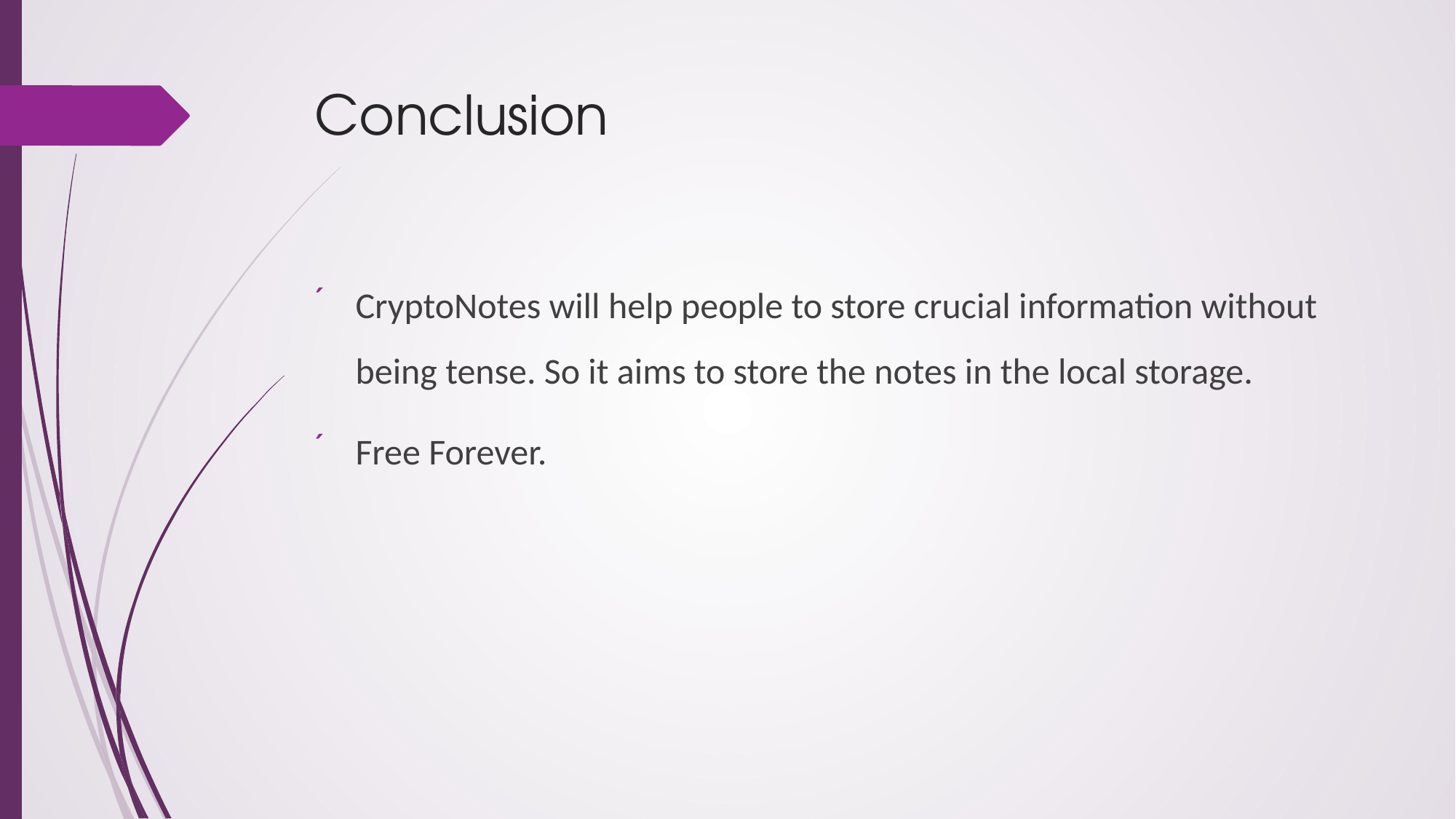

# Conclusion
CryptoNotes will help people to store crucial information without being tense. So it aims to store the notes in the local storage.
Free Forever.